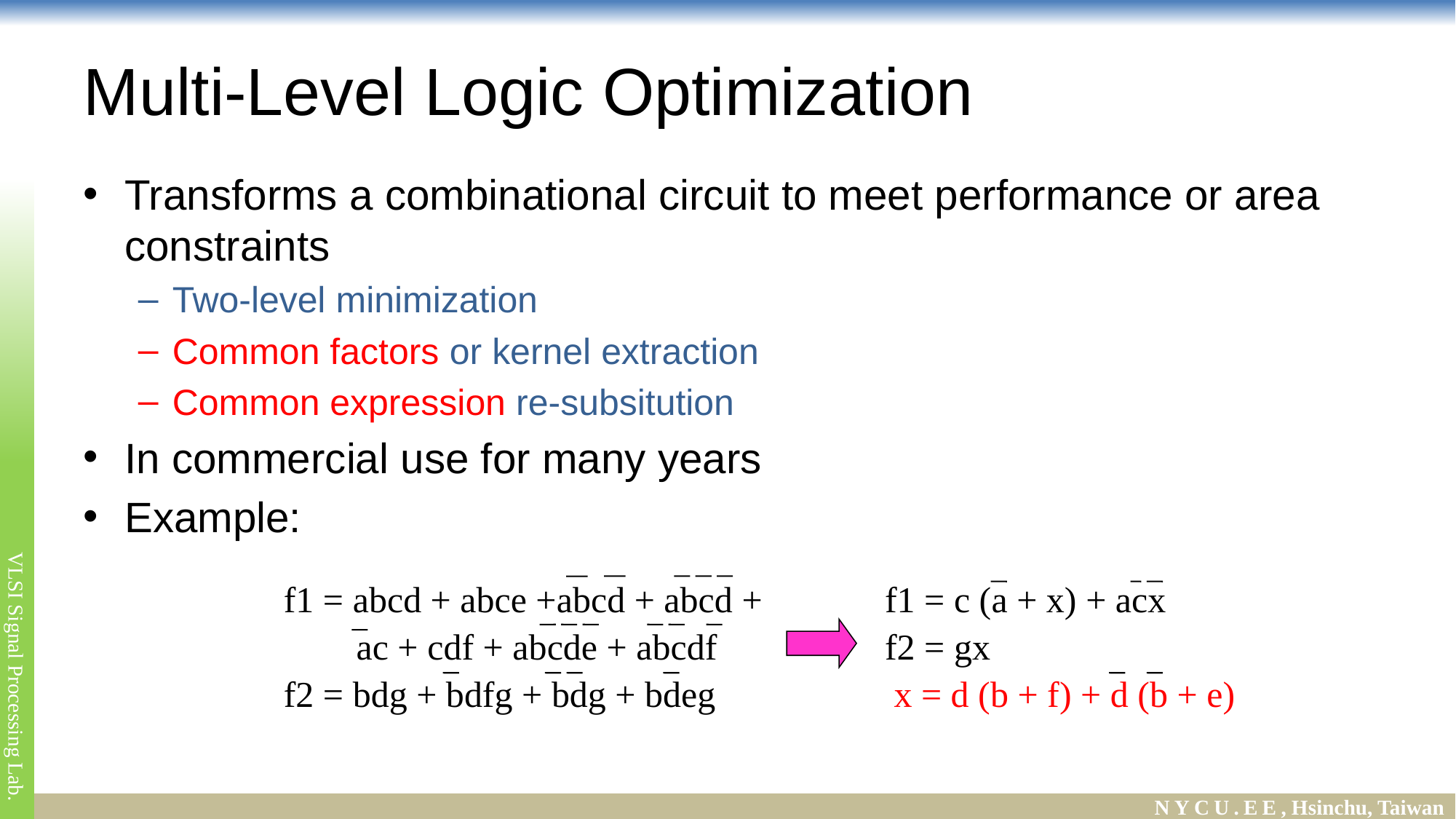

# Multi-Level Logic Optimization
Transforms a combinational circuit to meet performance or area constraints
Two-level minimization
Common factors or kernel extraction
Common expression re-subsitution
In commercial use for many years
Example:
f1 = abcd + abce +abcd + abcd +
        ac + cdf + abcde + abcdf
f2 = bdg + bdfg + bdg + bdeg
f1 = c (a + x) + acx
f2 = gx
 x = d (b + f) + d (b + e)